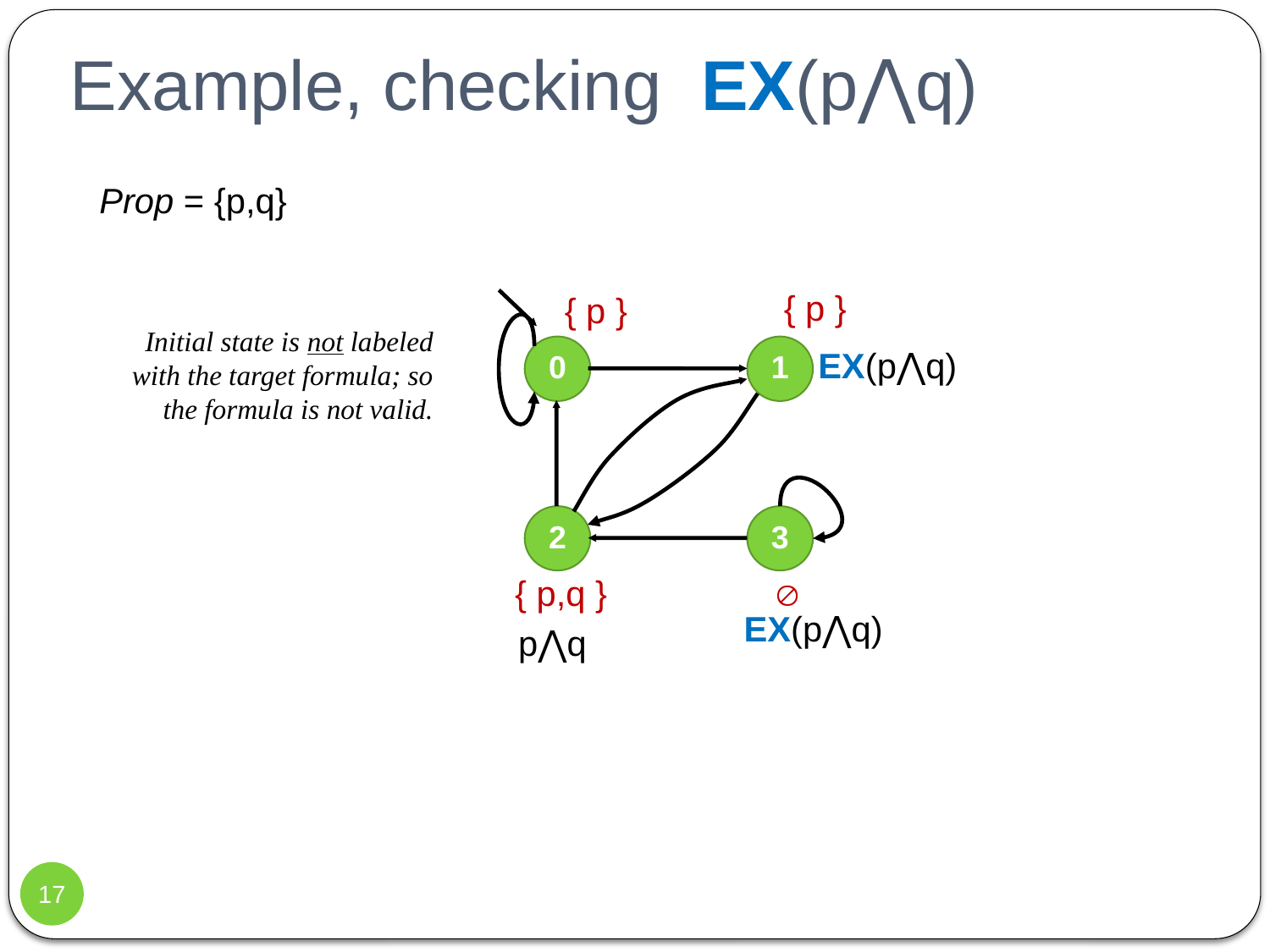

# Example, checking  EX(p⋀q)
Prop = {p,q}
{ p }
{ p }

0
1

2
3

∅
{ p,q }
Initial state is not labeled with the target formula; so the formula is not valid.
EX(p⋀q)
EX(p⋀q)
p⋀q
17